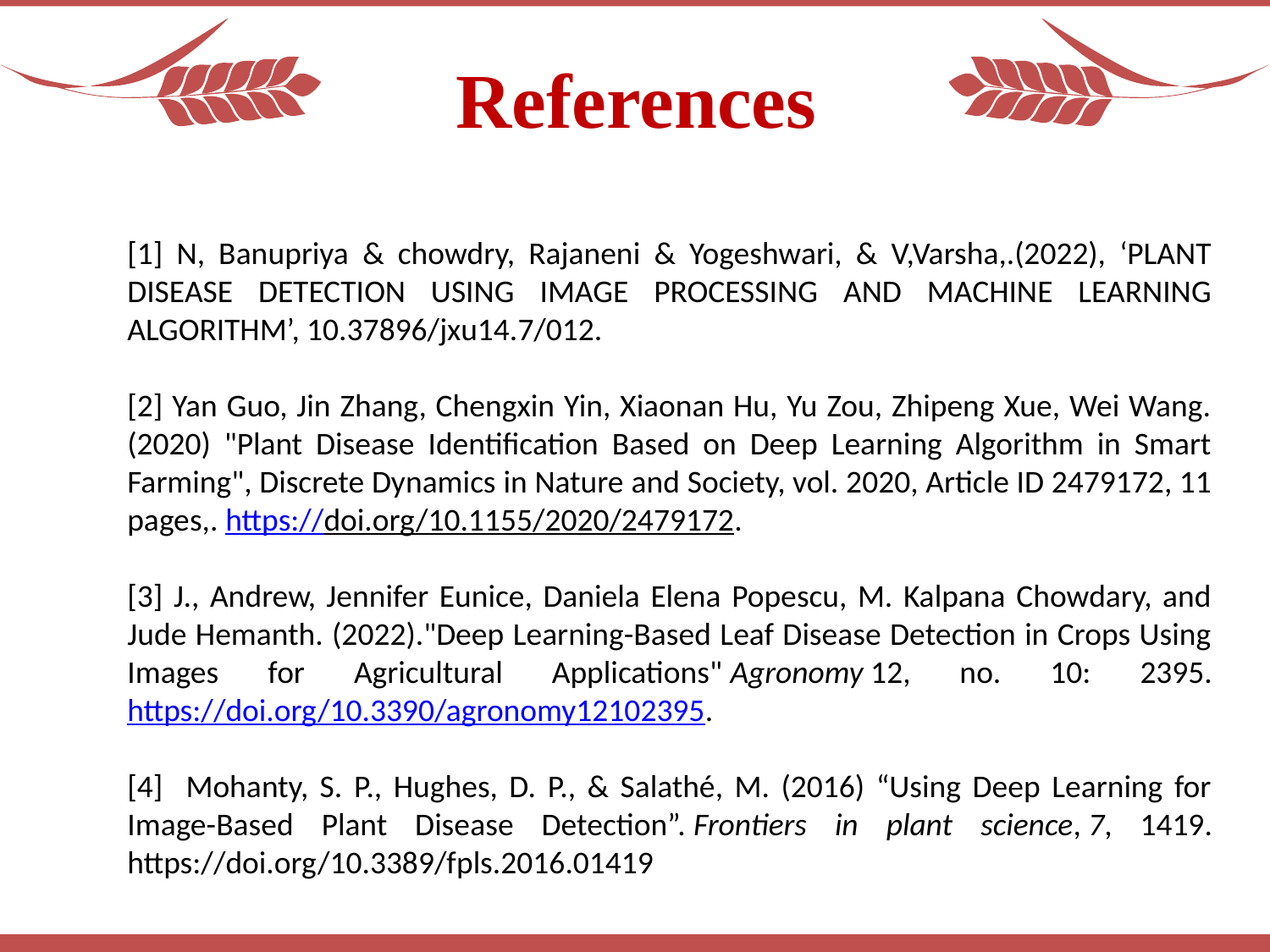

References

[1] N, Banupriya & chowdry, Rajaneni & Yogeshwari, & V,Varsha,.(2022), ‘PLANT DISEASE DETECTION USING IMAGE PROCESSING AND MACHINE LEARNING ALGORITHM’, 10.37896/jxu14.7/012.

[2] Yan Guo, Jin Zhang, Chengxin Yin, Xiaonan Hu, Yu Zou, Zhipeng Xue, Wei Wang. (2020) "Plant Disease Identification Based on Deep Learning Algorithm in Smart Farming", Discrete Dynamics in Nature and Society, vol. 2020, Article ID 2479172, 11 pages,. https://doi.org/10.1155/2020/2479172.

[3] J., Andrew, Jennifer Eunice, Daniela Elena Popescu, M. Kalpana Chowdary, and Jude Hemanth. (2022)."Deep Learning-Based Leaf Disease Detection in Crops Using Images for Agricultural Applications" Agronomy 12, no. 10: 2395. https://doi.org/10.3390/agronomy12102395.

[4]  Mohanty, S. P., Hughes, D. P., & Salathé, M. (2016) “Using Deep Learning for Image-Based Plant Disease Detection”. Frontiers in plant science, 7, 1419. https://doi.org/10.3389/fpls.2016.01419